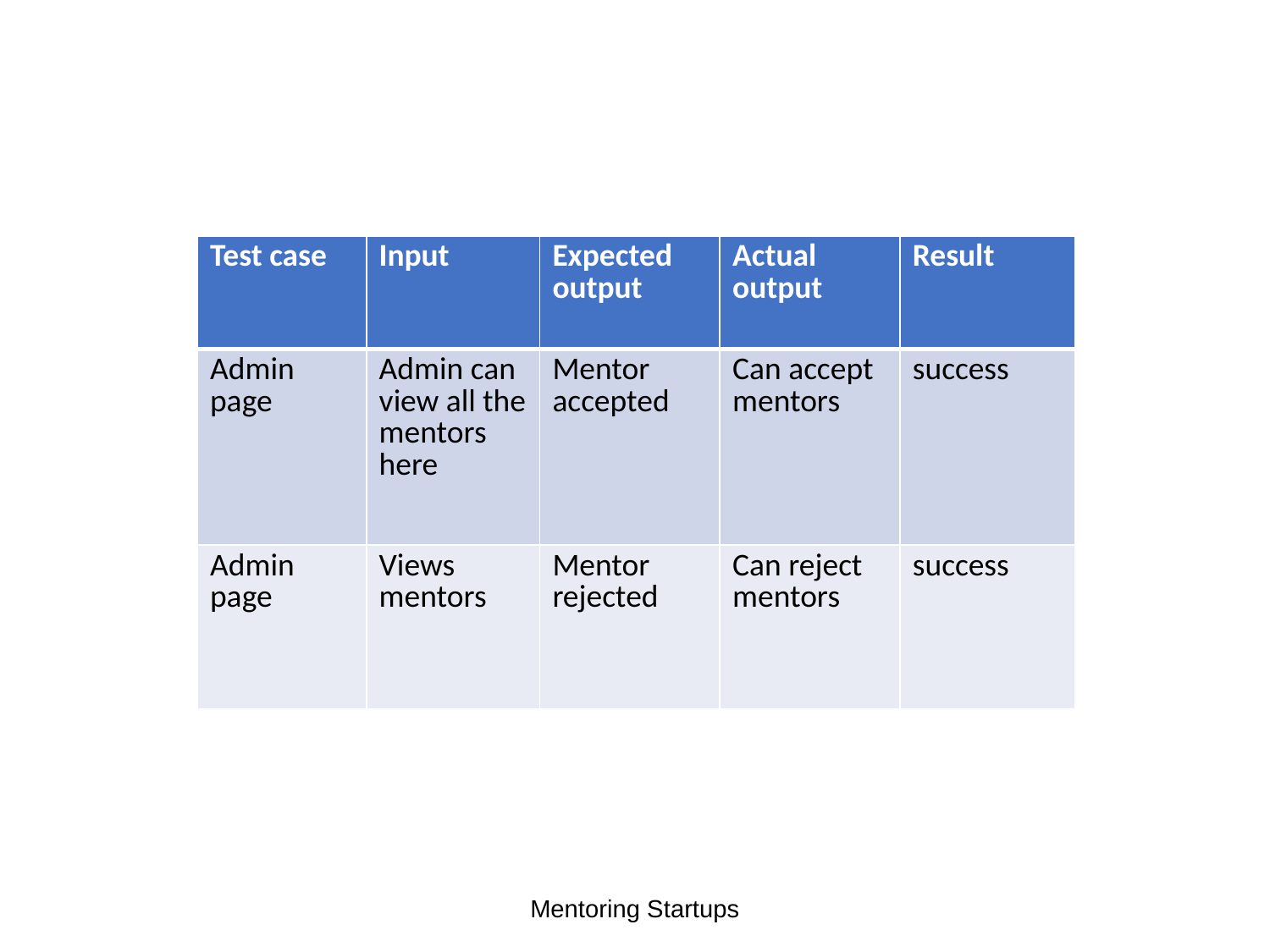

| Test case | Input | Expected output | Actual output | Result |
| --- | --- | --- | --- | --- |
| Admin page | Admin can view all the mentors here | Mentor accepted | Can accept mentors | success |
| Admin page | Views mentors | Mentor rejected | Can reject mentors | success |
Test case
Input
Actual action

Mentoring Startups